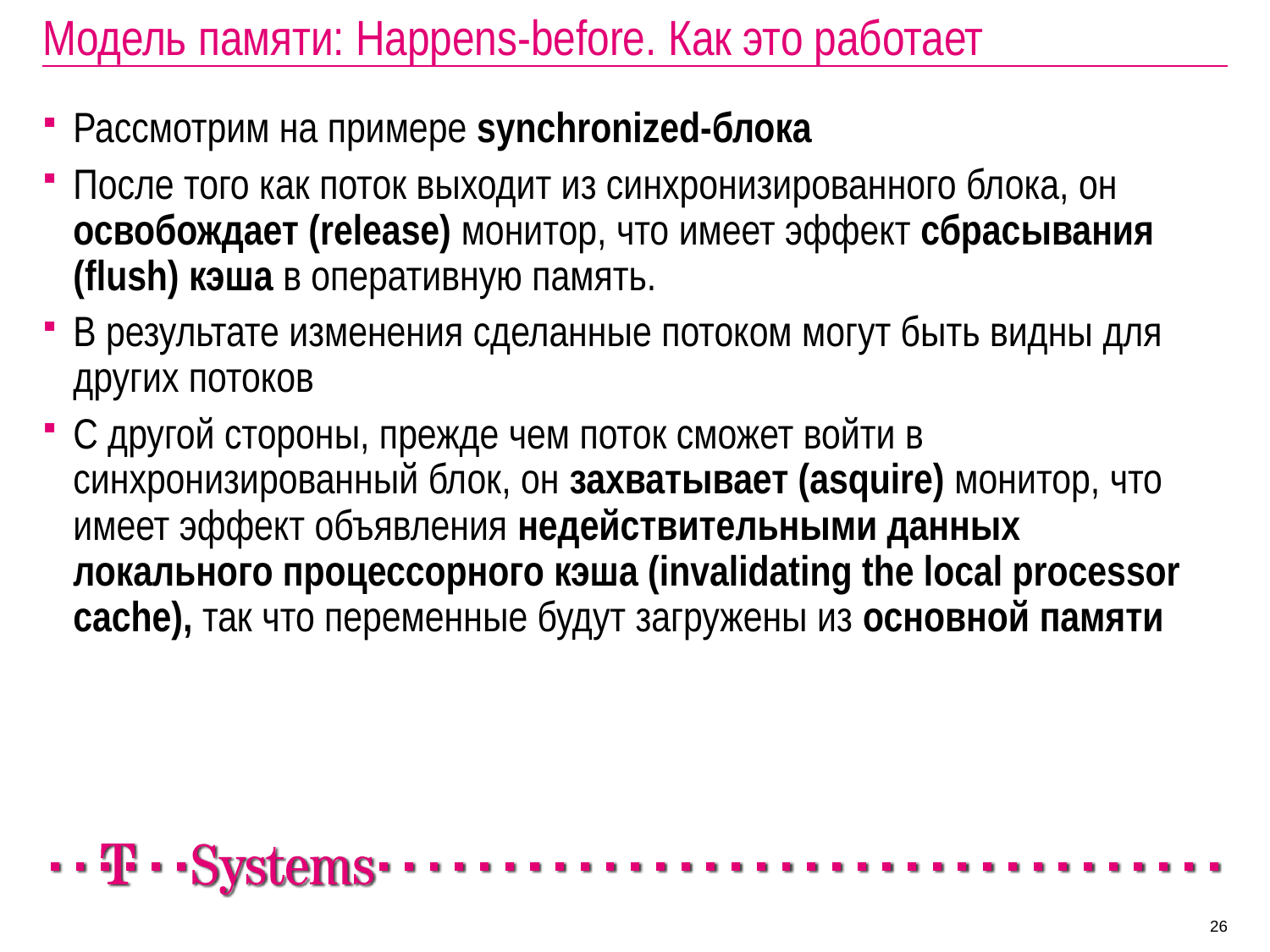

# Модель памяти: Happens-before. Как это работает
Рассмотрим на примере synchronized-блока
После того как поток выходит из синхронизированного блока, он освобождает (release) монитор, что имеет эффект сбрасывания (flush) кэша в оперативную память.
В результате изменения сделанные потоком могут быть видны для других потоков
С другой стороны, прежде чем поток сможет войти в синхронизированный блок, он захватывает (asquire) монитор, что имеет эффект объявления недействительными данных локального процессорного кэша (invalidating the local processor cache), так что переменные будут загружены из основной памяти

26